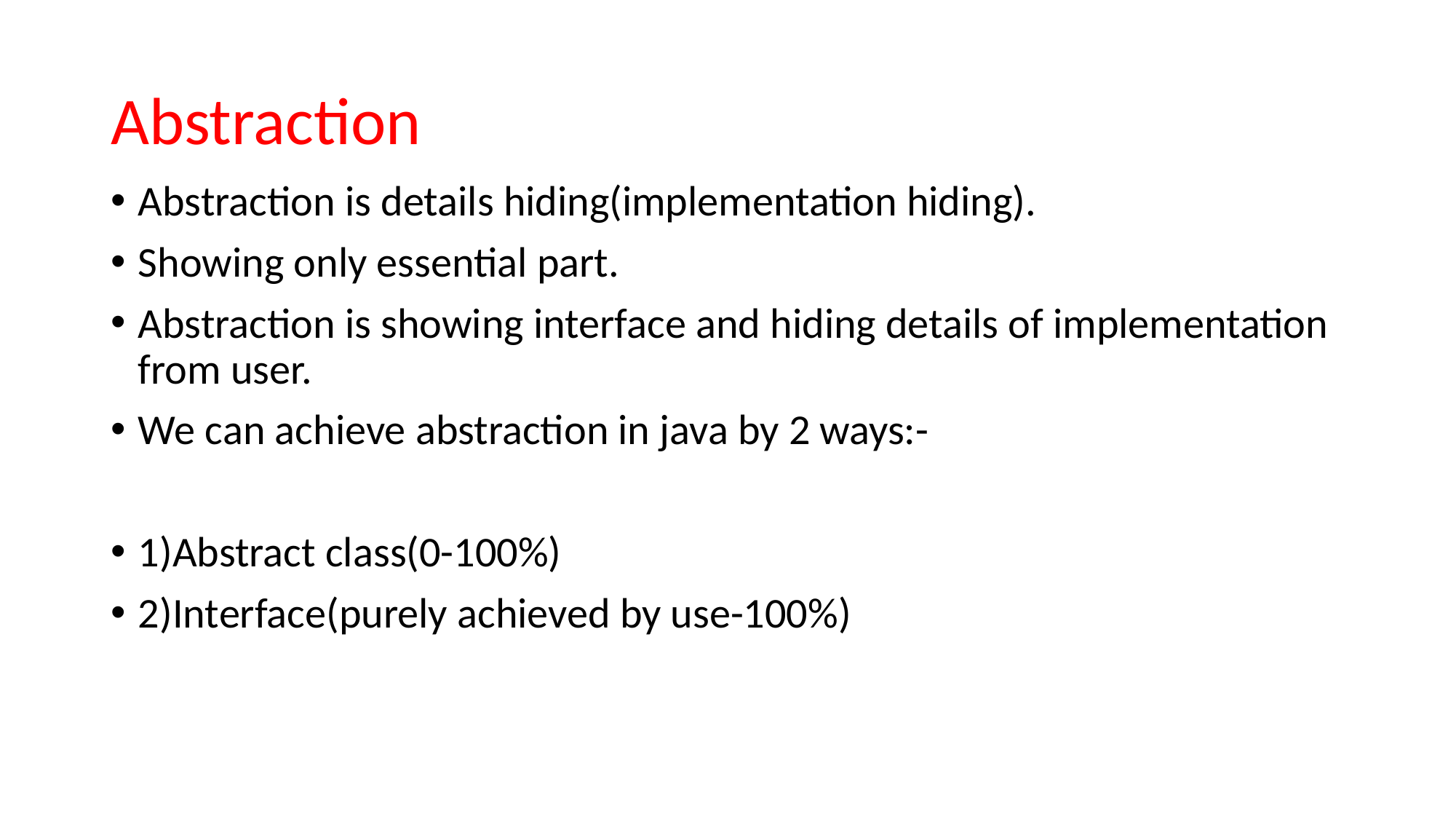

# Abstraction
Abstraction is details hiding(implementation hiding).
Showing only essential part.
Abstraction is showing interface and hiding details of implementation  from user.
We can achieve abstraction in java by 2 ways:-

1)Abstract class(0-100%)
2)Interface(purely achieved by use-100%)